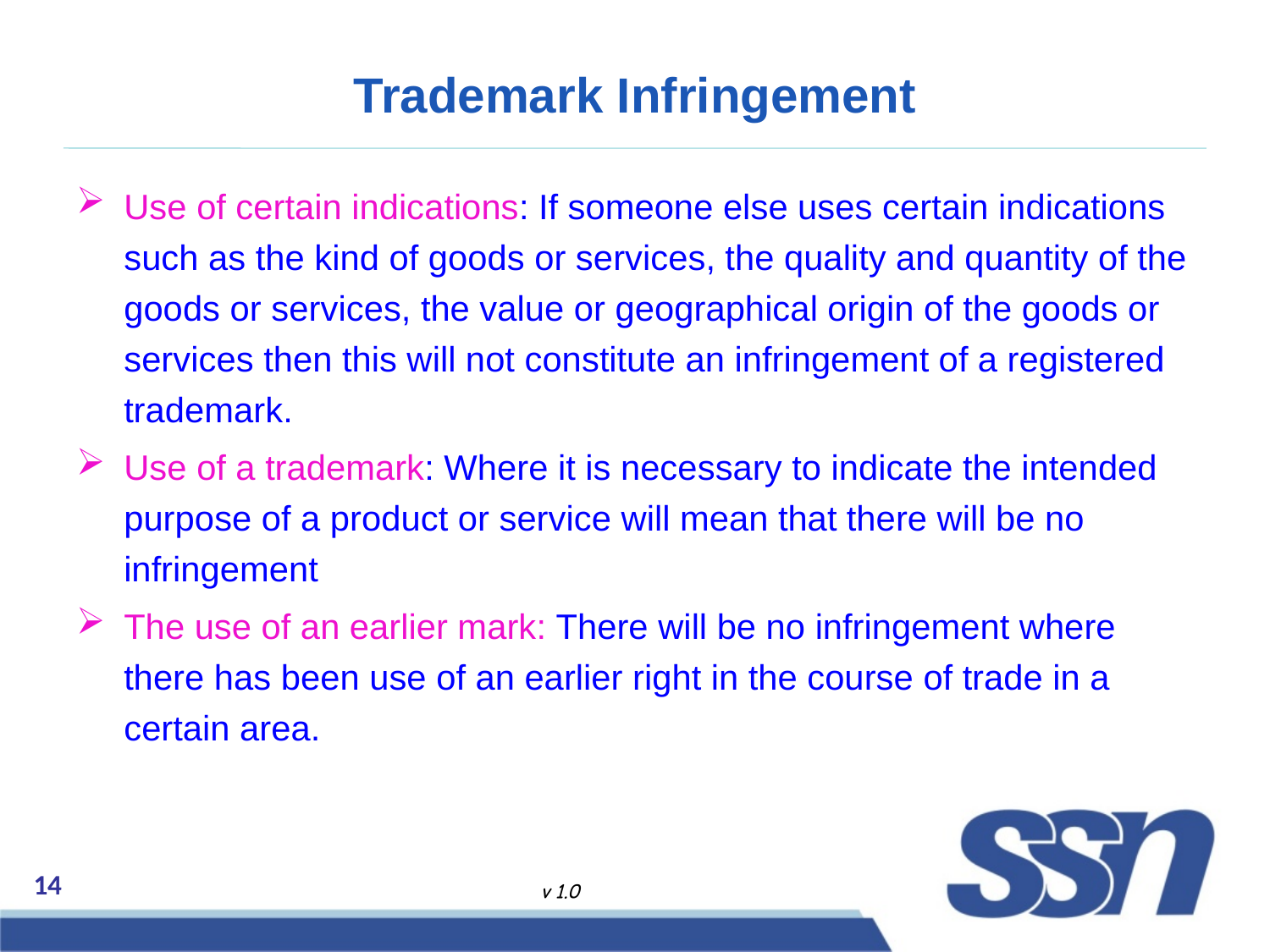

# Trademark Infringement
Use of certain indications: If someone else uses certain indications such as the kind of goods or services, the quality and quantity of the goods or services, the value or geographical origin of the goods or services then this will not constitute an infringement of a registered trademark.
Use of a trademark: Where it is necessary to indicate the intended purpose of a product or service will mean that there will be no infringement
The use of an earlier mark: There will be no infringement where there has been use of an earlier right in the course of trade in a certain area.